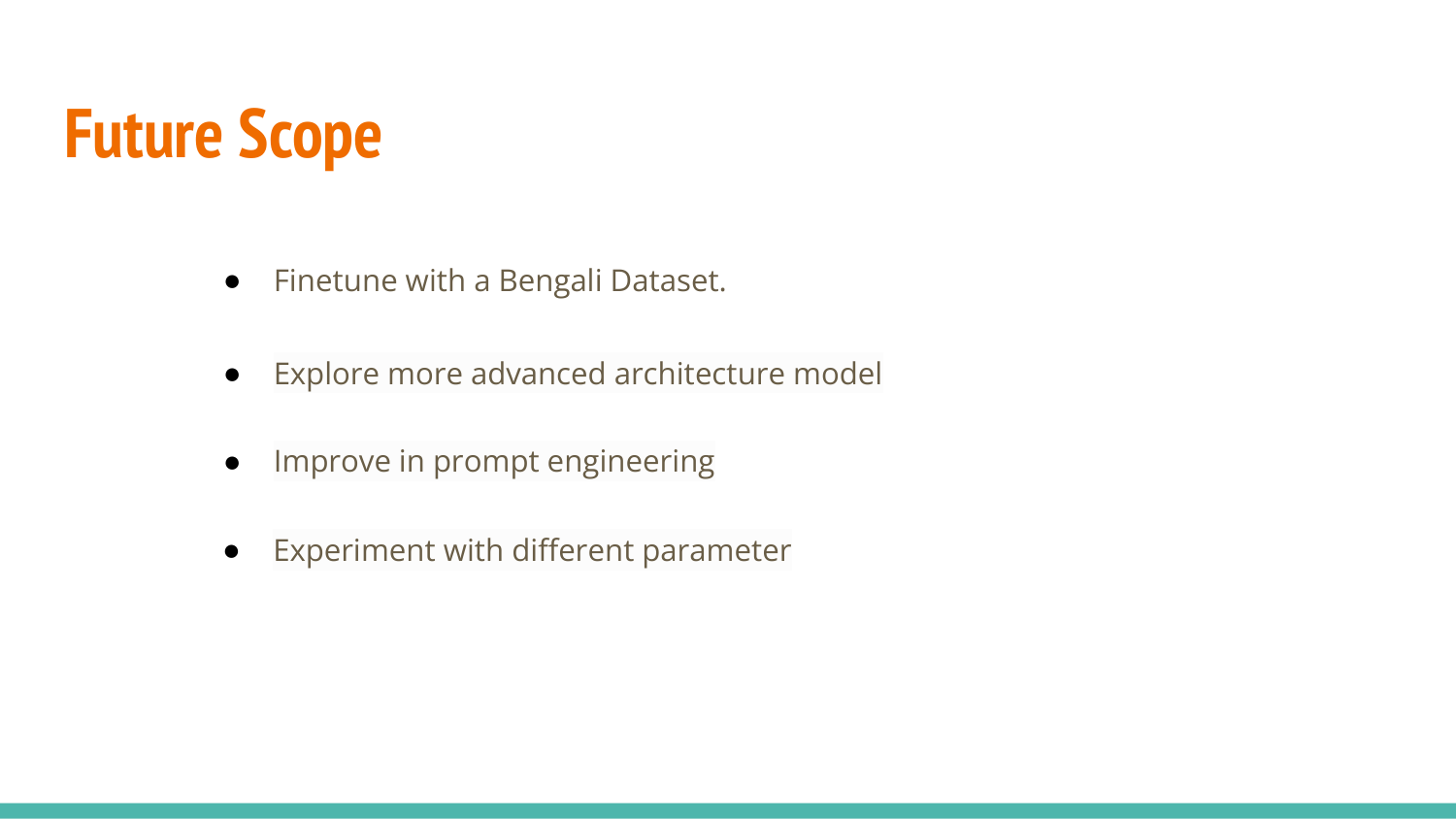

# Future Scope
Finetune with a Bengali Dataset.
Explore more advanced architecture model
Improve in prompt engineering
Experiment with different parameter